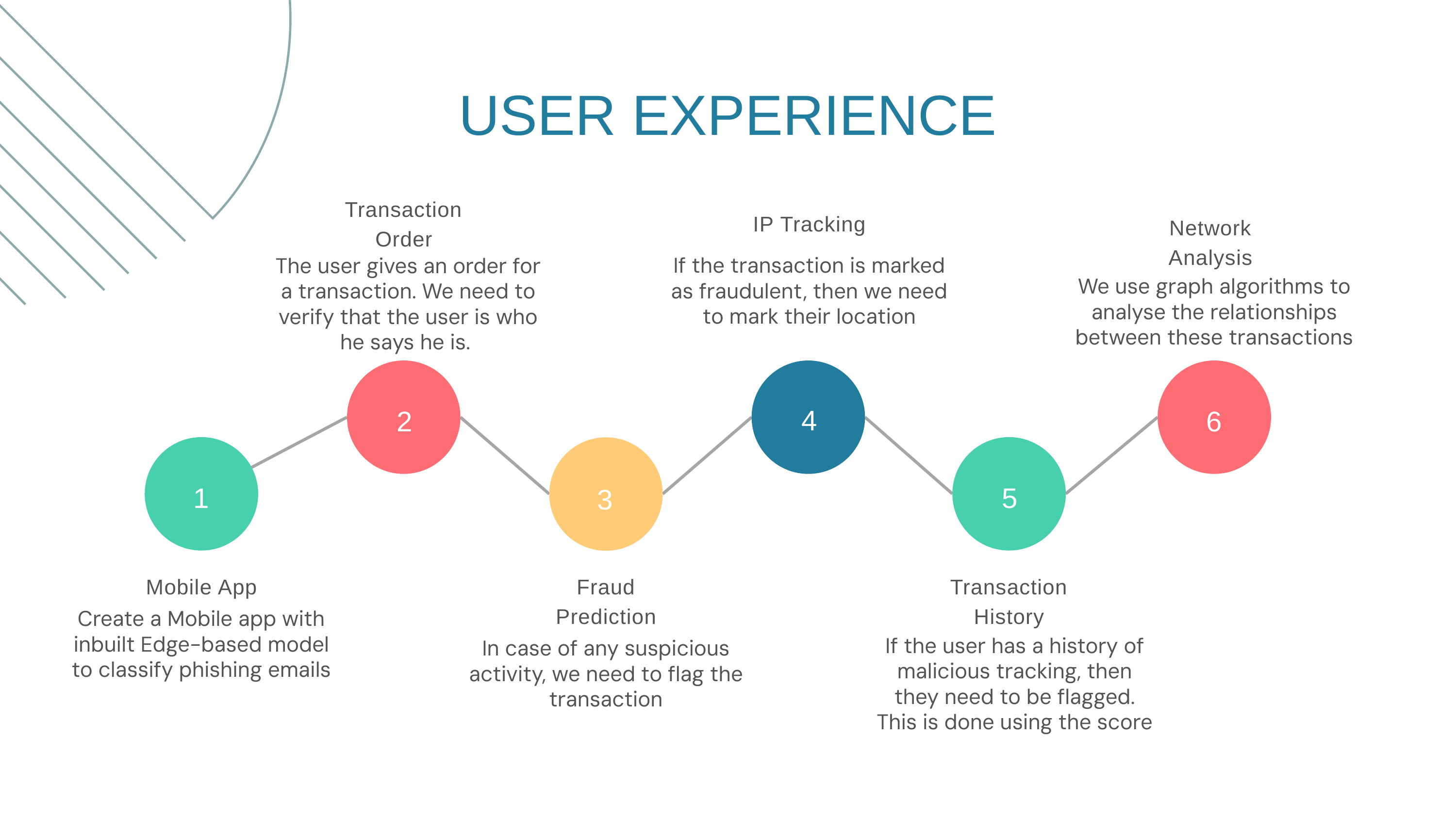

USER EXPERIENCE
Transaction Order
IP Tracking
Network Analysis
If the transaction is marked as fraudulent, then we need to mark their location
The user gives an order for a transaction. We need to verify that the user is who he says he is.
We use graph algorithms to analyse the relationships between these transactions

4
2
6

1
5
3
Mobile App
Fraud Prediction
Transaction History
Create a Mobile app with inbuilt Edge-based model to classify phishing emails
If the user has a history of malicious tracking, then they need to be flagged. This is done using the score
In case of any suspicious activity, we need to flag the transaction